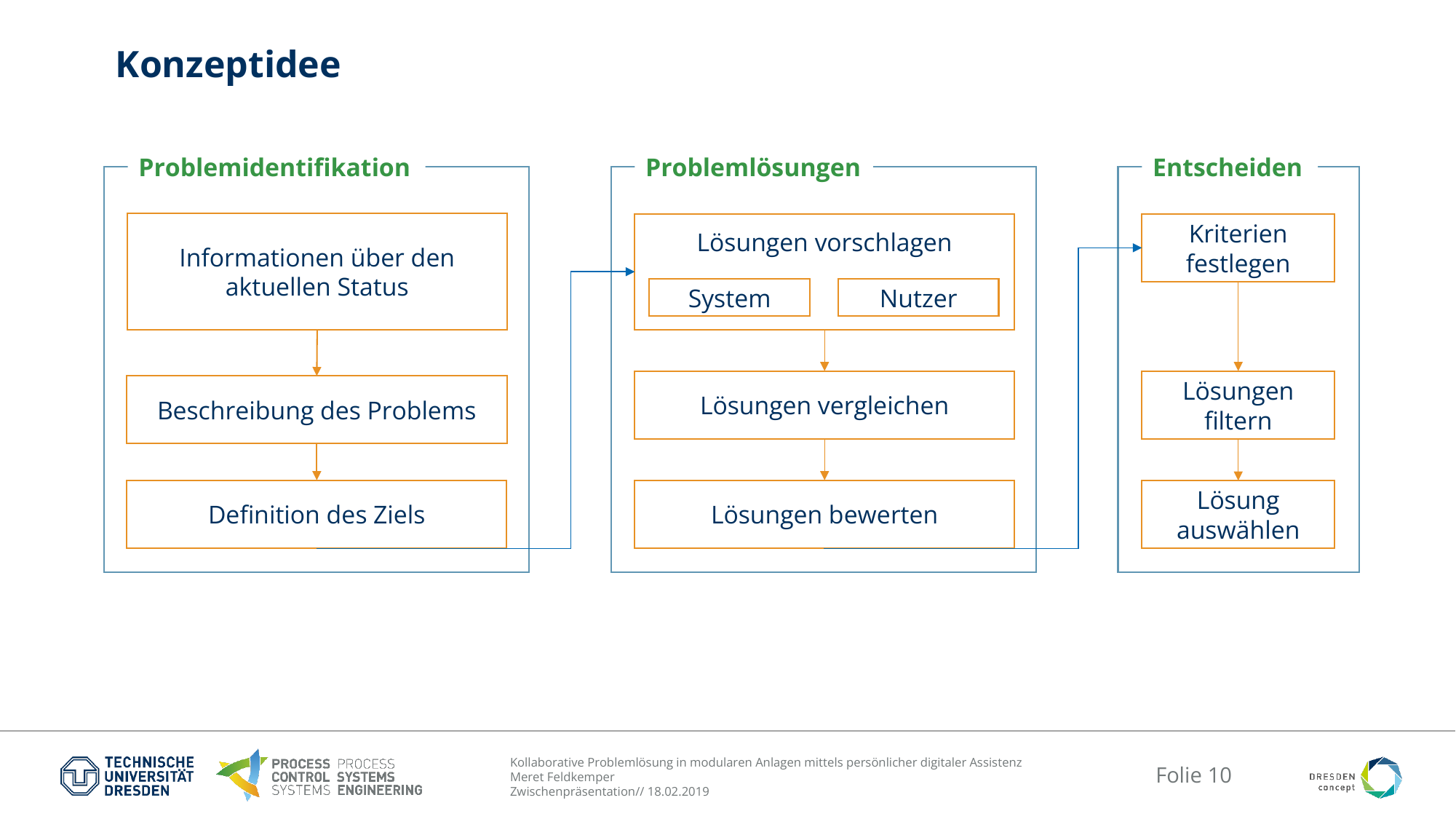

# Konzeptidee
Problemidentifikation

Problemlösungen

Lösungen vorschlagen
Lösungen vergleichen
Lösungen bewerten
Entscheiden

Informationen über den aktuellen Status
Kriterien festlegen
System
Nutzer
Lösungen filtern
Beschreibung des Problems
Definition des Ziels
Lösung auswählen